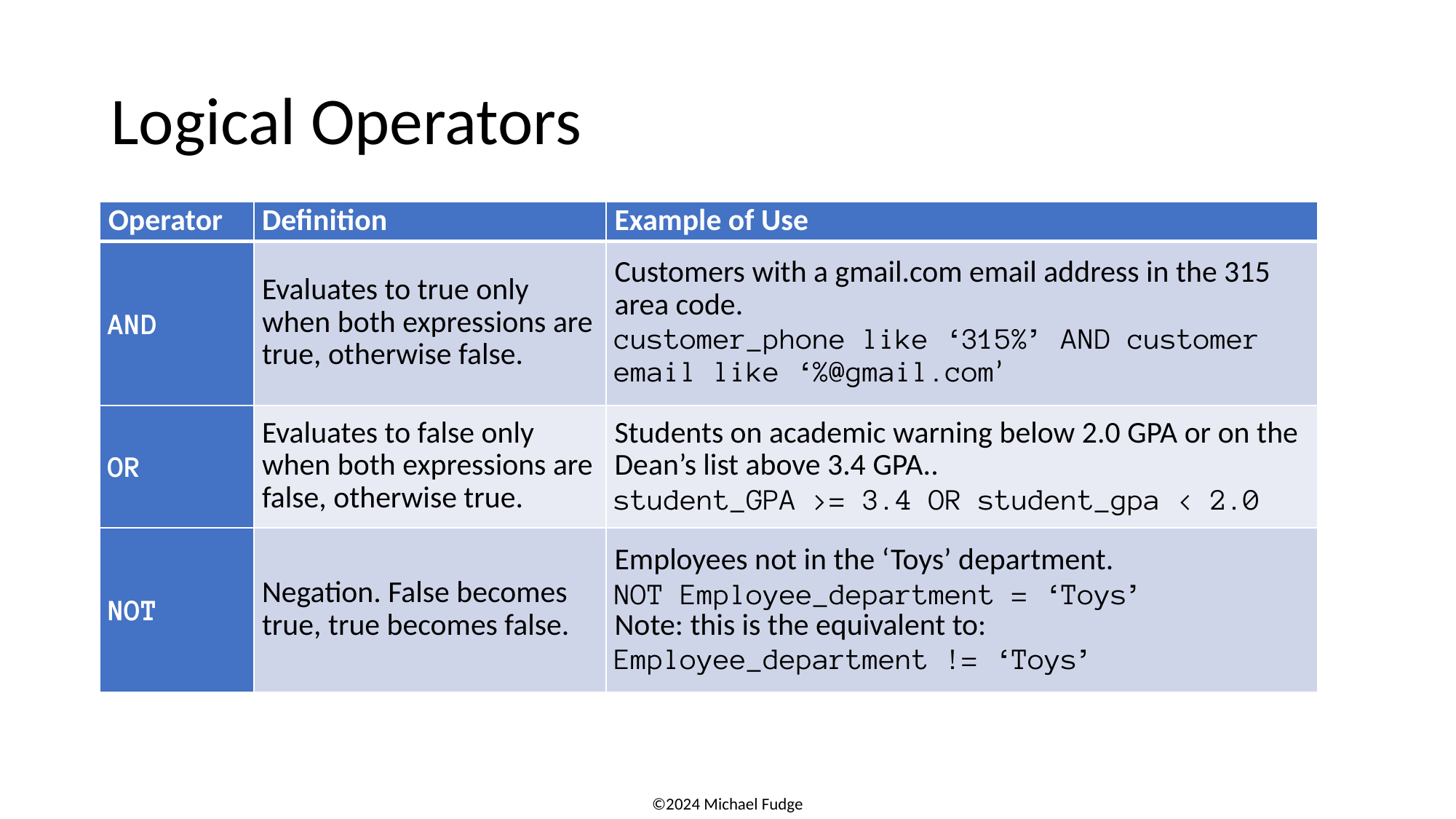

# Logical Operators
| Operator | Definition | Example of Use |
| --- | --- | --- |
| AND | Evaluates to true only when both expressions are true, otherwise false. | Customers with a gmail.com email address in the 315 area code. customer\_phone like ‘315%’ AND customer email like ‘%@gmail.com’ |
| OR | Evaluates to false only when both expressions are false, otherwise true. | Students on academic warning below 2.0 GPA or on the Dean’s list above 3.4 GPA.. student\_GPA >= 3.4 OR student\_gpa < 2.0 |
| NOT | Negation. False becomes true, true becomes false. | Employees not in the ‘Toys’ department. NOT Employee\_department = ‘Toys’ Note: this is the equivalent to: Employee\_department != ‘Toys’ |